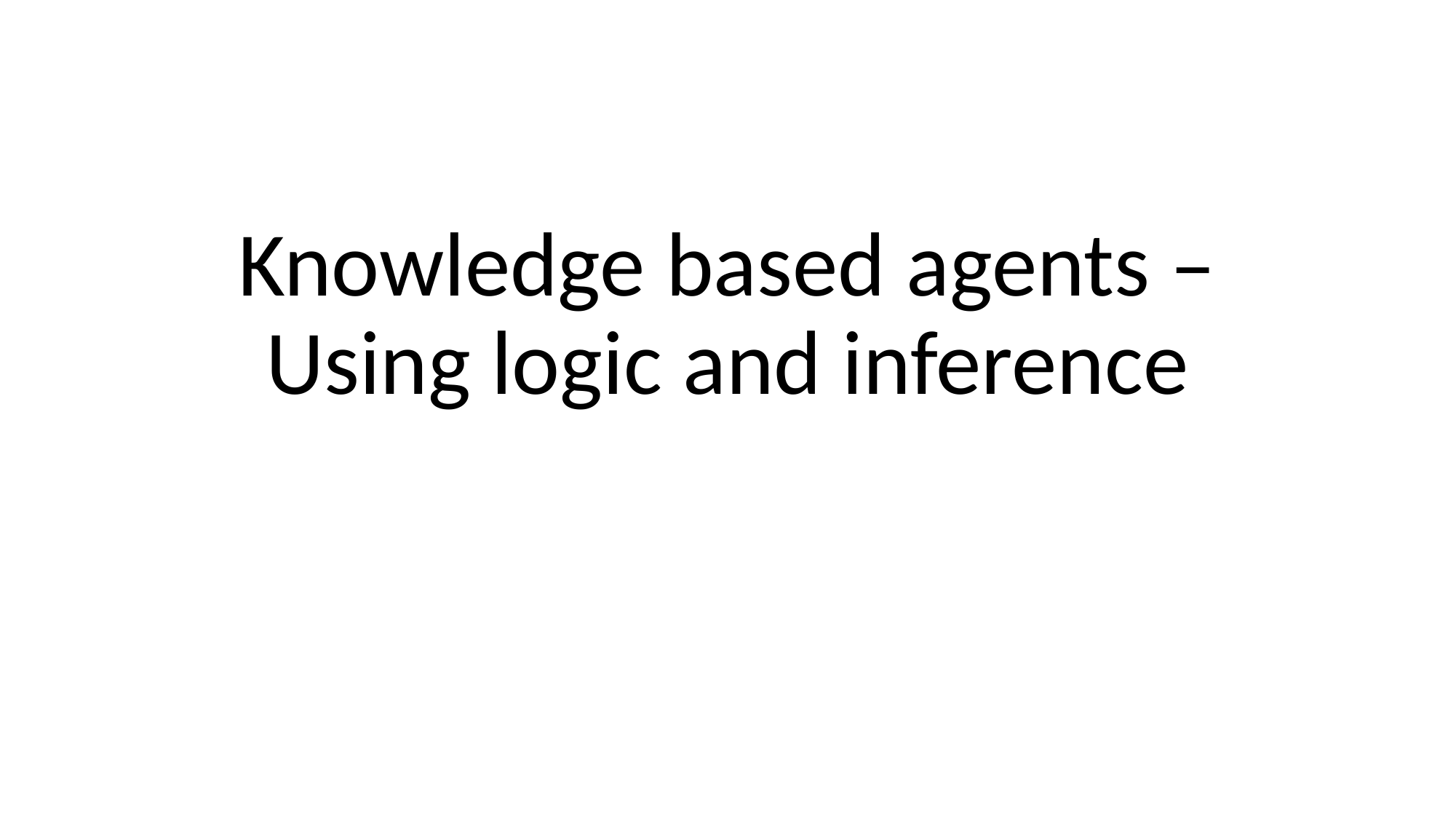

# Knowledge based agents – Using logic and inference